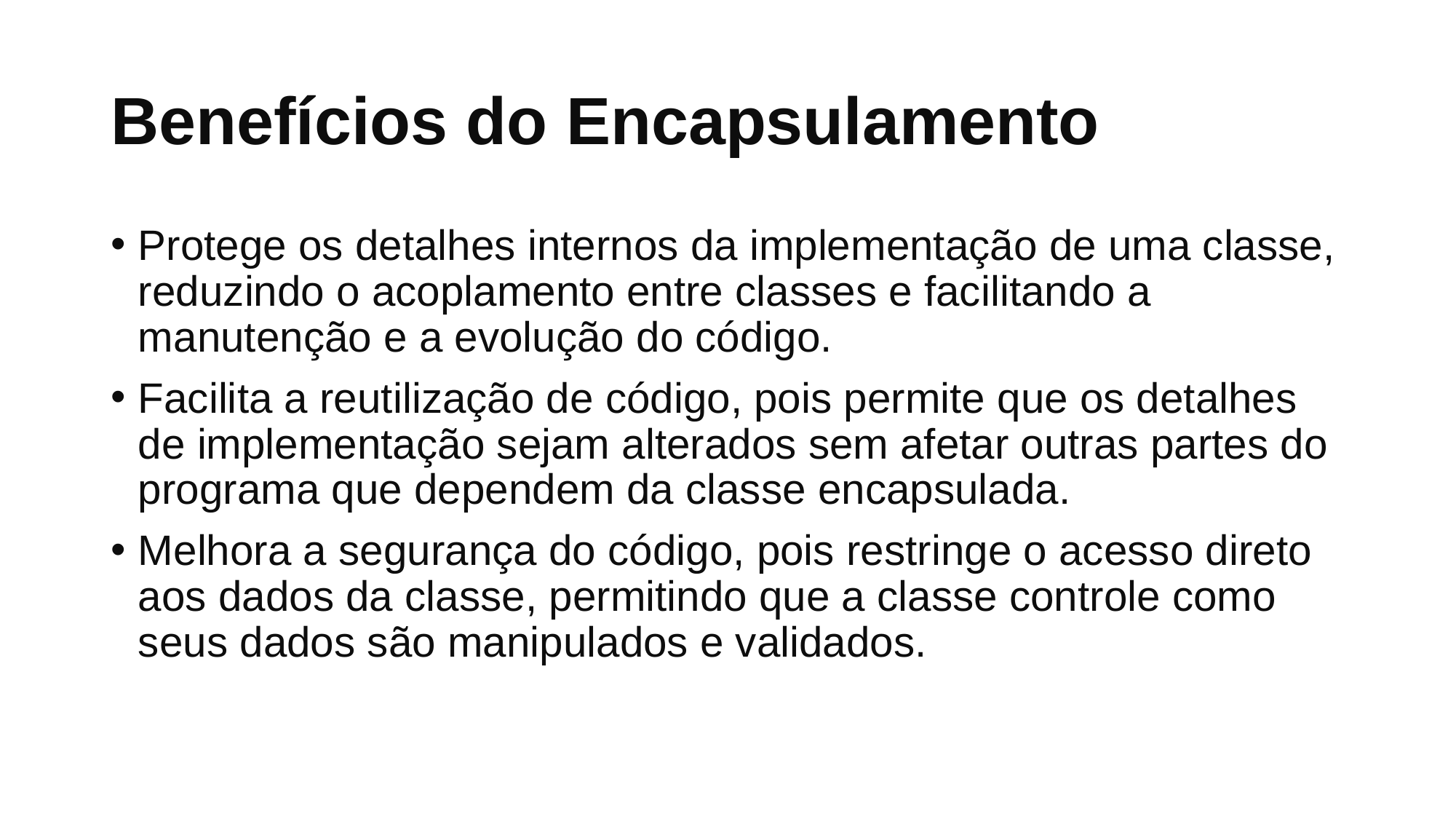

# Benefícios do Encapsulamento
Protege os detalhes internos da implementação de uma classe, reduzindo o acoplamento entre classes e facilitando a manutenção e a evolução do código.
Facilita a reutilização de código, pois permite que os detalhes de implementação sejam alterados sem afetar outras partes do programa que dependem da classe encapsulada.
Melhora a segurança do código, pois restringe o acesso direto aos dados da classe, permitindo que a classe controle como seus dados são manipulados e validados.